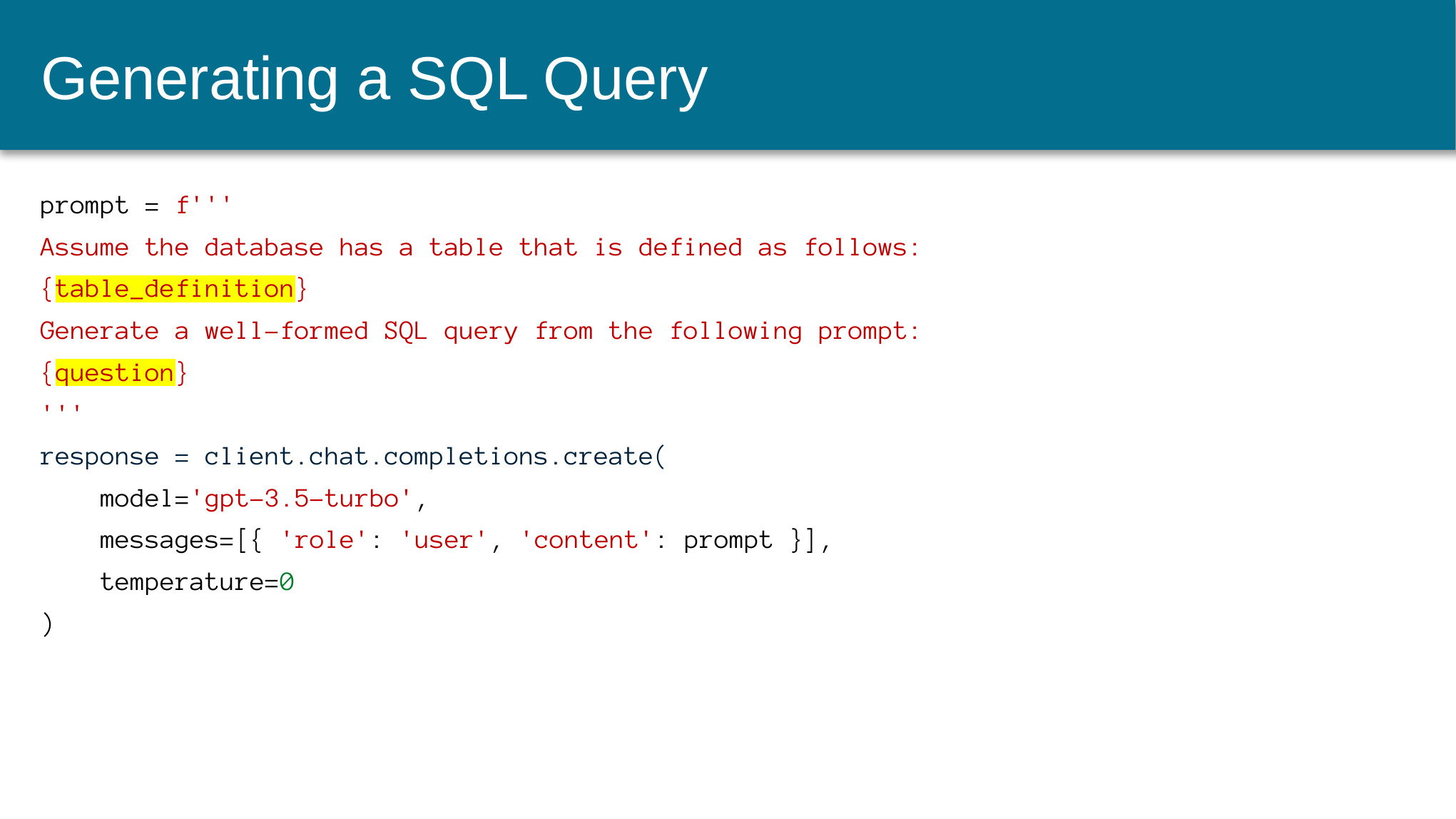

# Generating a SQL Query
prompt = f'''
Assume the database has a table that is defined as follows:
{table_definition}
Generate a well-formed SQL query from the following prompt:
{question}
'''
response = client.chat.completions.create(
    model='gpt-3.5-turbo',
    messages=[{ 'role': 'user', 'content': prompt }],
    temperature=0
)